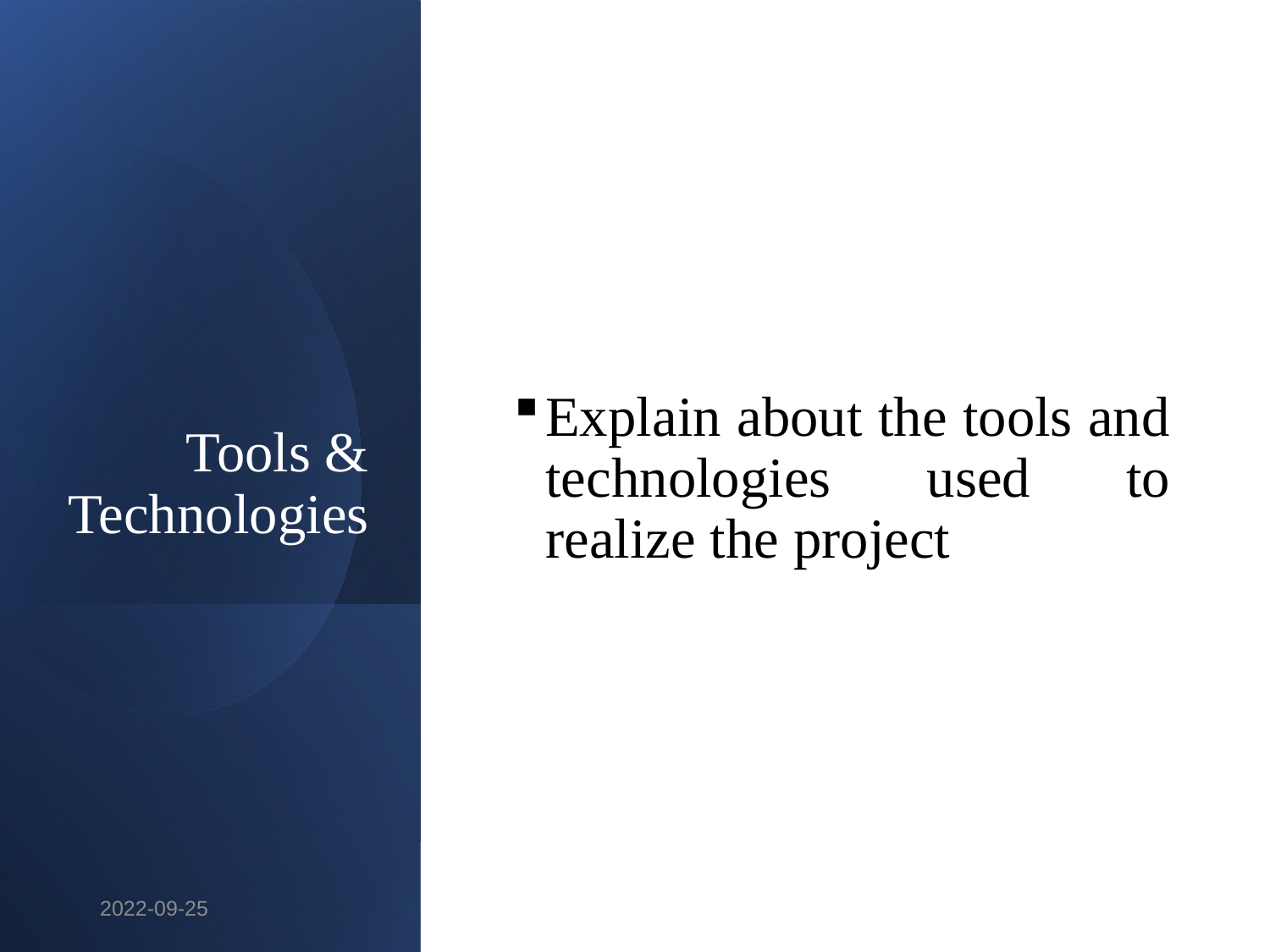

# Tools & Technologies

Explain about the tools and technologies used to realize the project

9
2022-09-25